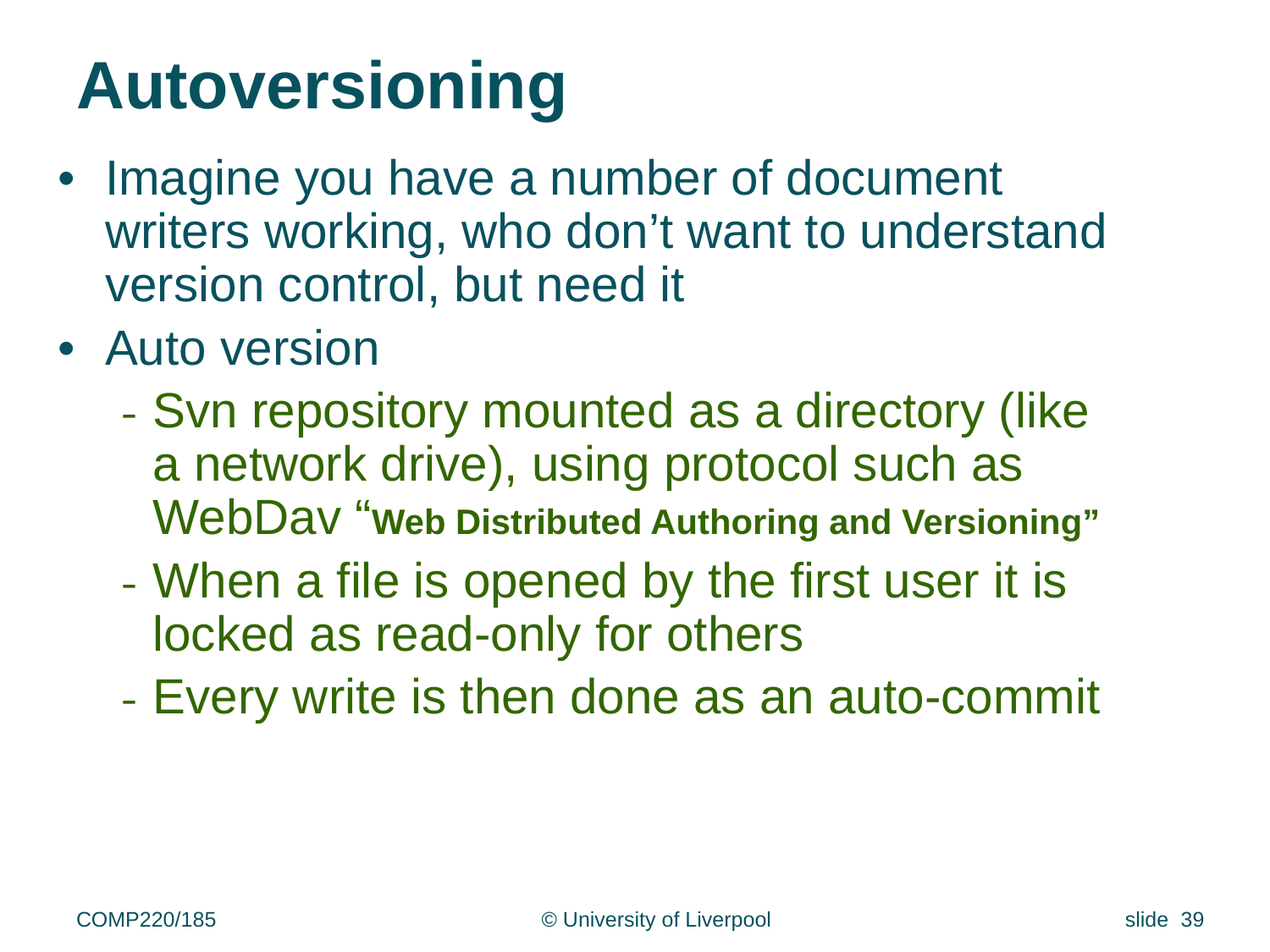

# Autoversioning
Imagine you have a number of document writers working, who don’t want to understand version control, but need it
Auto version
Svn repository mounted as a directory (like a network drive), using protocol such as WebDav “Web Distributed Authoring and Versioning”
When a file is opened by the first user it is locked as read-only for others
Every write is then done as an auto-commit

COMP220/185
© University of Liverpool
slide  39